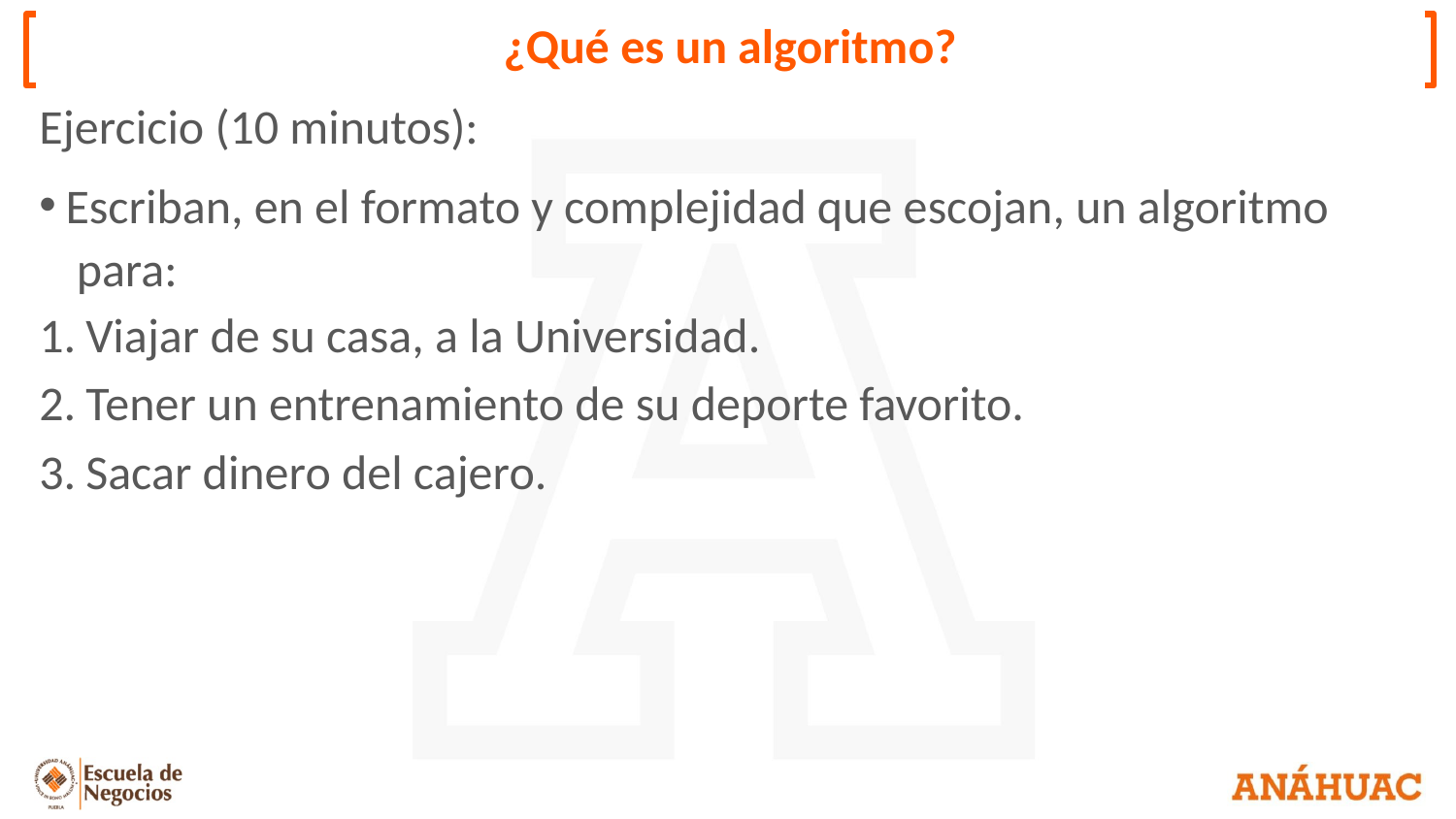

# ¿Qué es un algoritmo?
Ejercicio (10 minutos):
Escriban, en el formato y complejidad que escojan, un algoritmo  para:
Viajar de su casa, a la Universidad.
Tener un entrenamiento de su deporte favorito.
Sacar dinero del cajero.